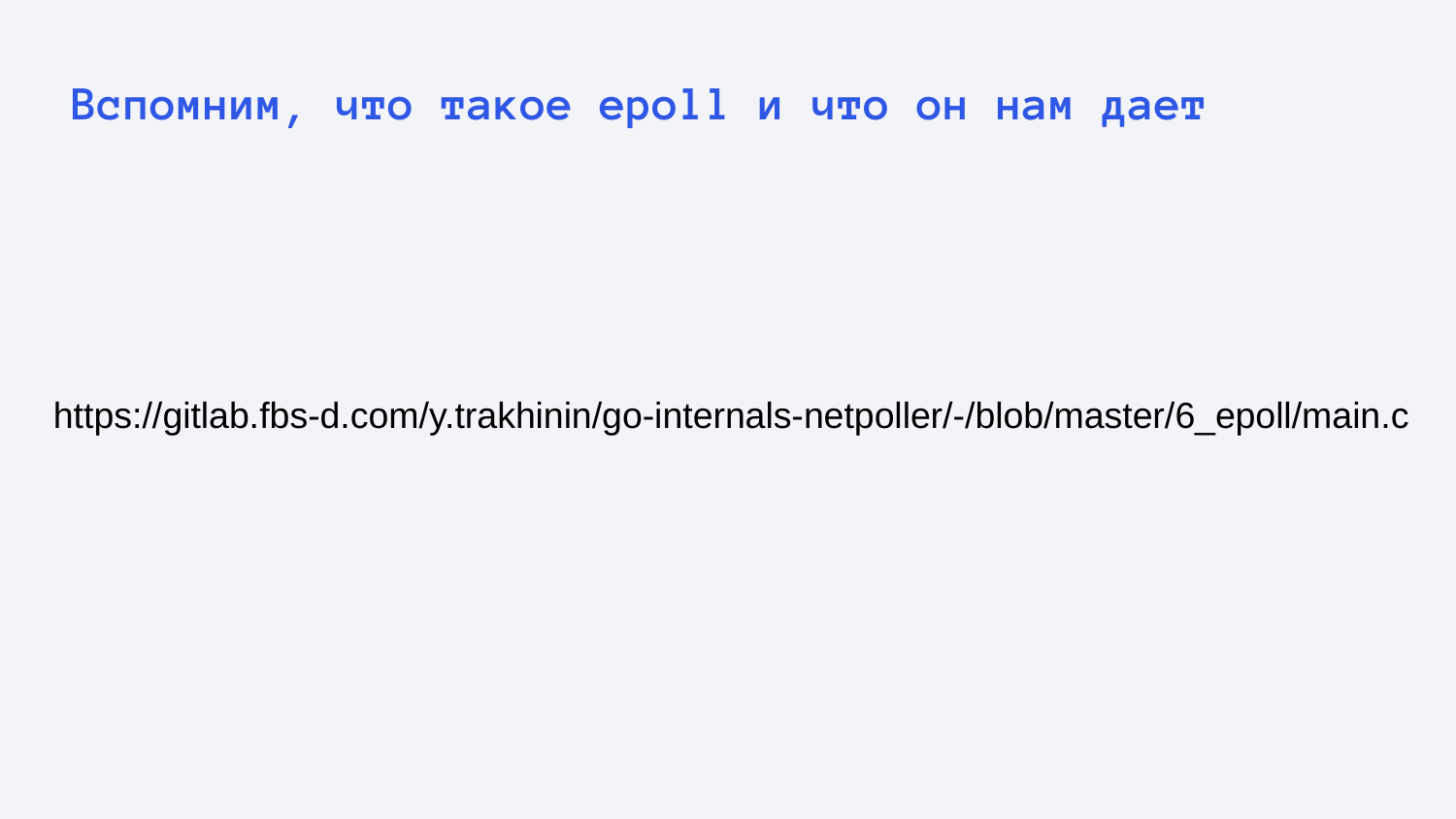

Вспомним, что такое epoll и что он нам дает

https://gitlab.fbs-d.com/y.trakhinin/go-internals-netpoller/-/blob/master/6_epoll/main.c